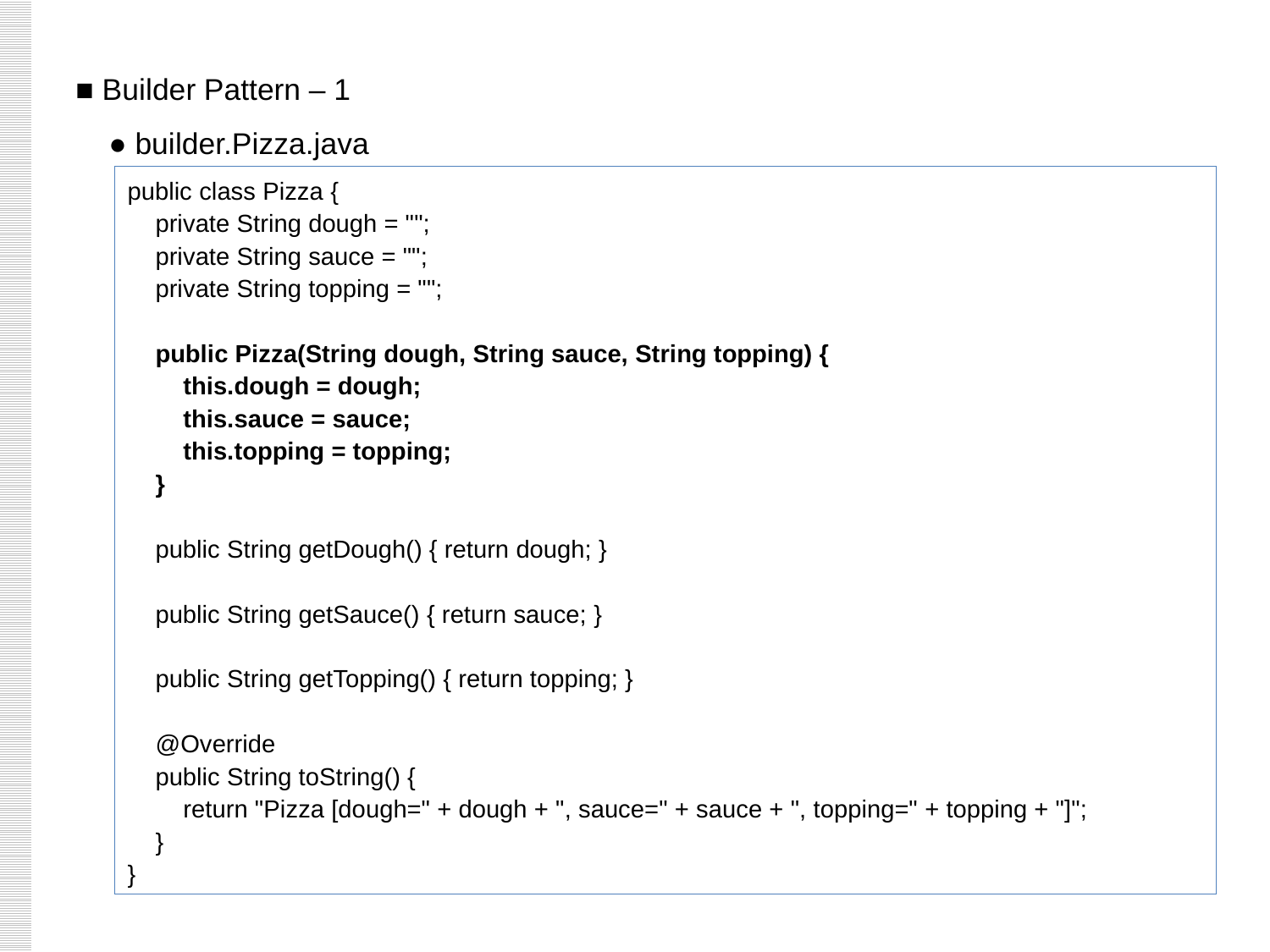

■ Builder Pattern – 1
    ● builder.Pizza.java
public class Pizza {
    private String dough = "";
    private String sauce = "";
    private String topping = "";

    public Pizza(String dough, String sauce, String topping) {
        this.dough = dough;
        this.sauce = sauce;
        this.topping = topping;
    }

    public String getDough() { return dough; }

    public String getSauce() { return sauce; }

    public String getTopping() { return topping; }

    @Override
    public String toString() {
        return "Pizza [dough=" + dough + ", sauce=" + sauce + ", topping=" + topping + "]";
    }
}